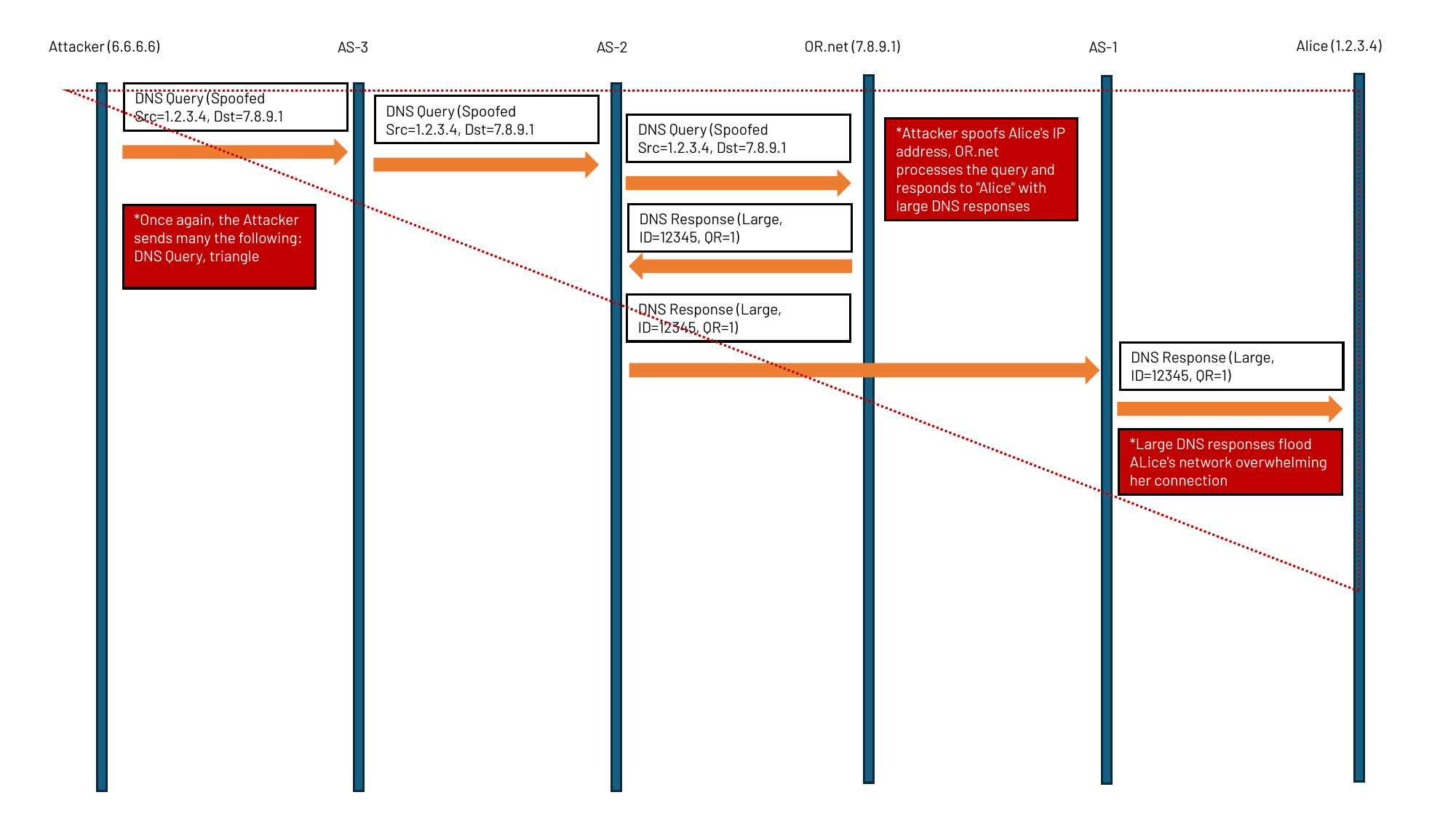

Alice (1.2.3.4)
Attacker (6.6.6.6)
OR.net (7.8.9.1)
AS-1
AS-2
AS-3

DNS Query (Spoofed Src=1.2.3.4, Dst=7.8.9.1

DNS Query (Spoofed Src=1.2.3.4, Dst=7.8.9.1
DNS Query (Spoofed Src=1.2.3.4, Dst=7.8.9.1
*Attacker spoofs Alice's IP address, OR.net processes the query and responds to "Alice" with large DNS responses

DNS Response (Large, ID=12345, QR=1)
*Once again, the Attacker sends many the following: DNS Query, triangle

DNS Response (Large, ID=12345, QR=1)
DNS Response (Large, ID=12345, QR=1)

*Large DNS responses flood ALice's network overwhelming her connection